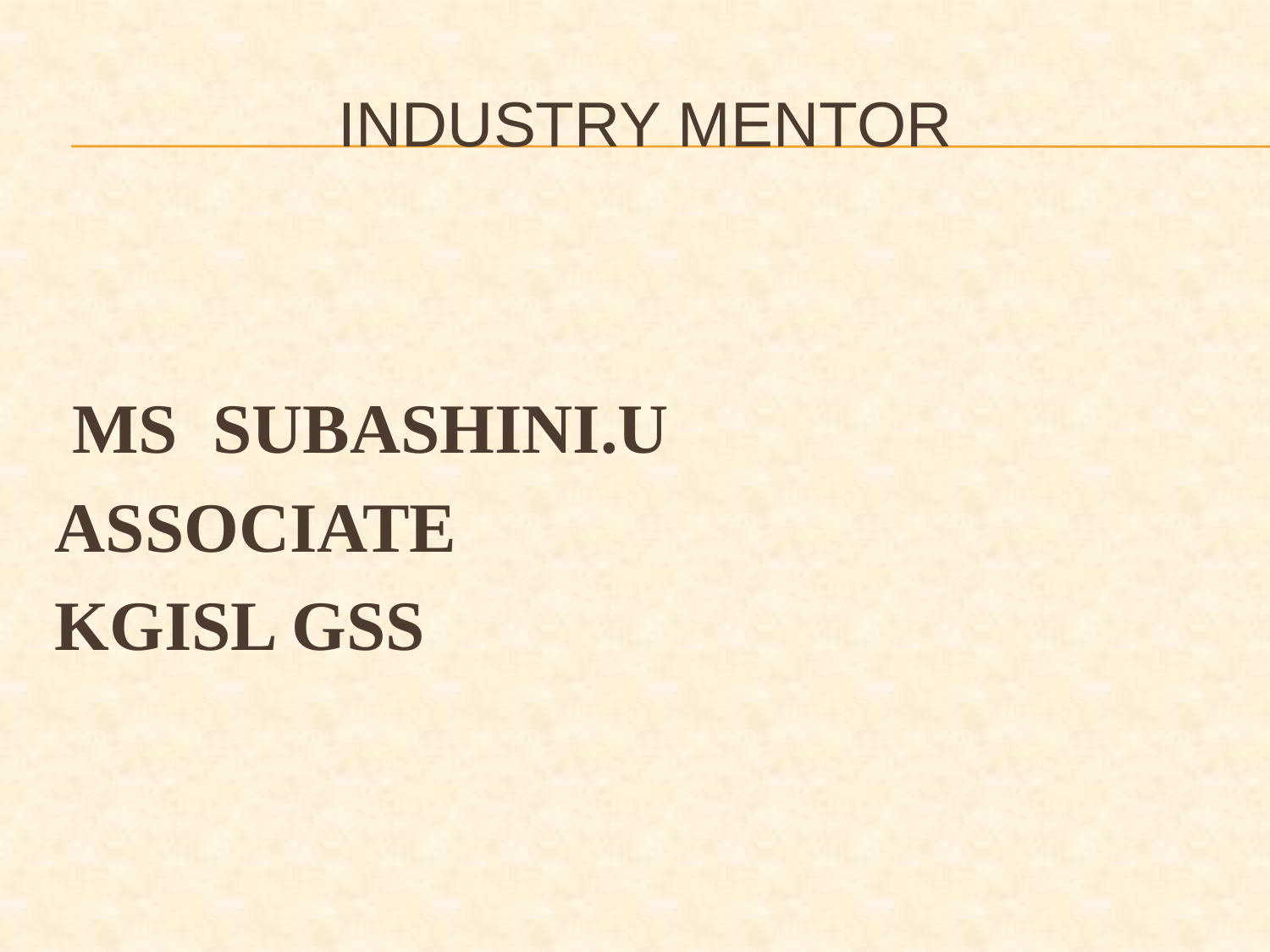

# INDUSTRY MENTOR

 MS  SUBASHINI.U
ASSOCIATE
KGISL GSS